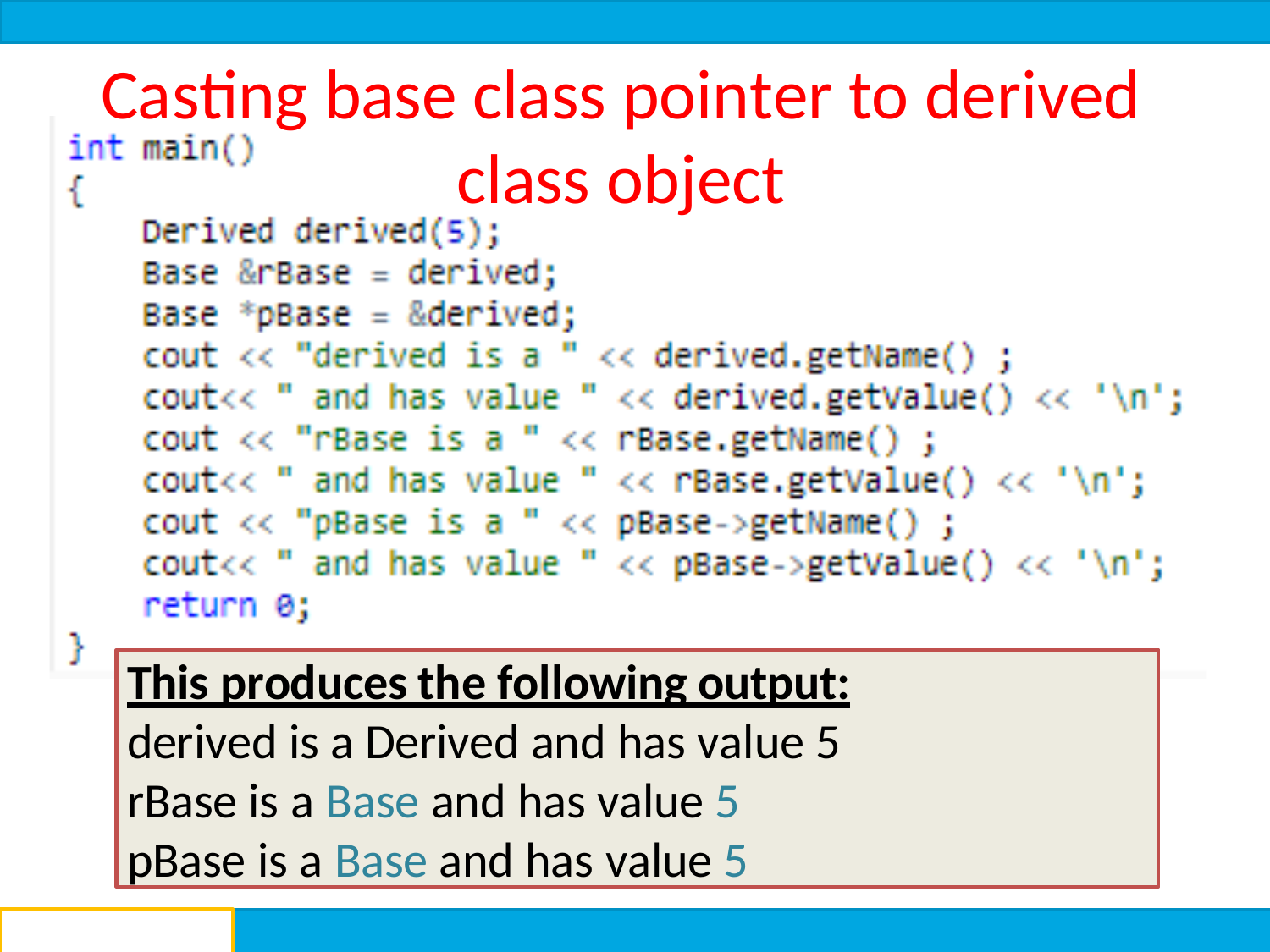

Casting base class pointer to derived
class object

This produces the following output: derived is a Derived and has value 5 rBase is a Base and has value 5 pBase is a Base and has value 5